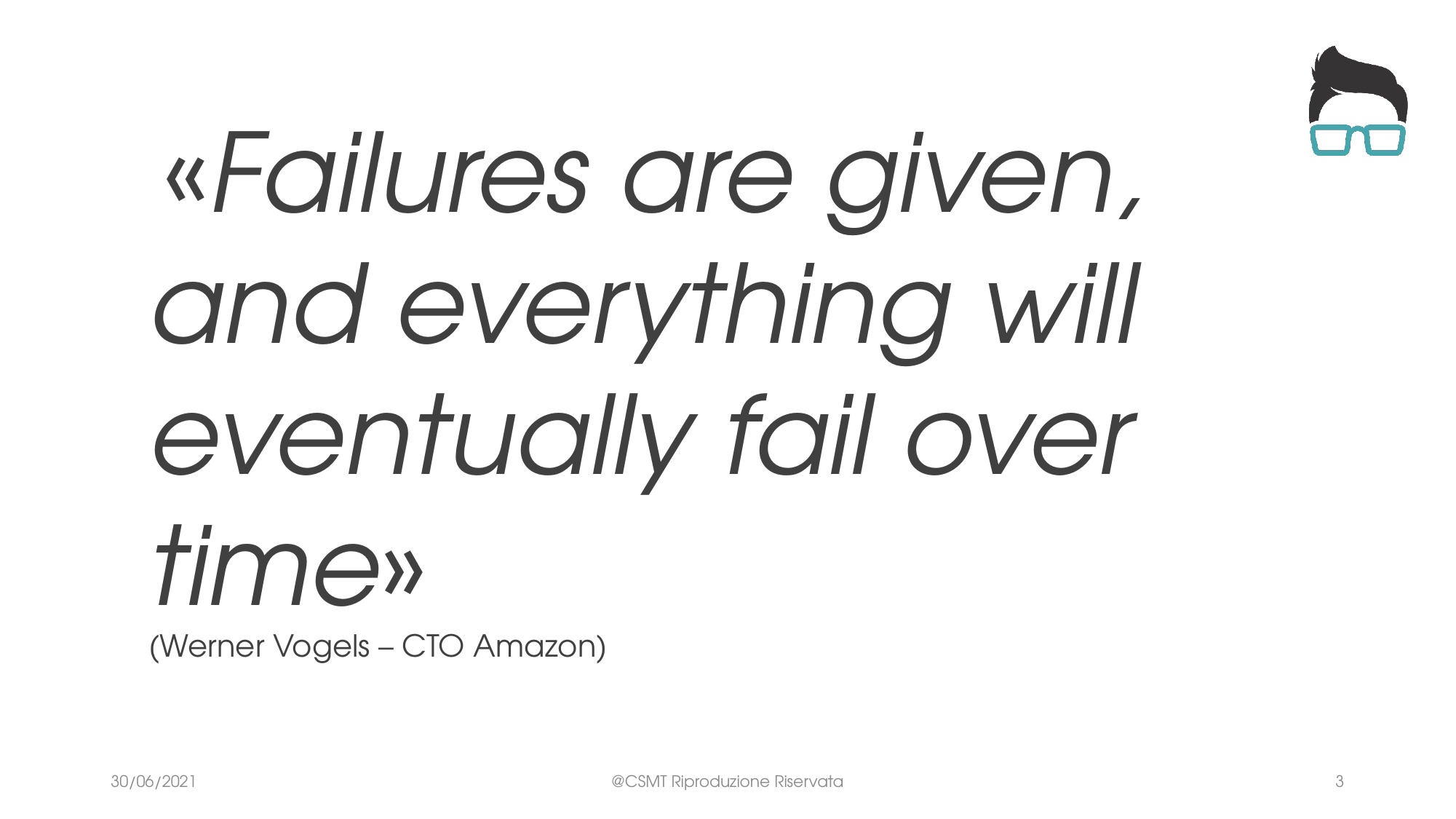

«Failures are given, and everything will eventually fail over time»
(Werner Vogels – CTO Amazon)
30/06/2021
@CSMT Riproduzione Riservata
3